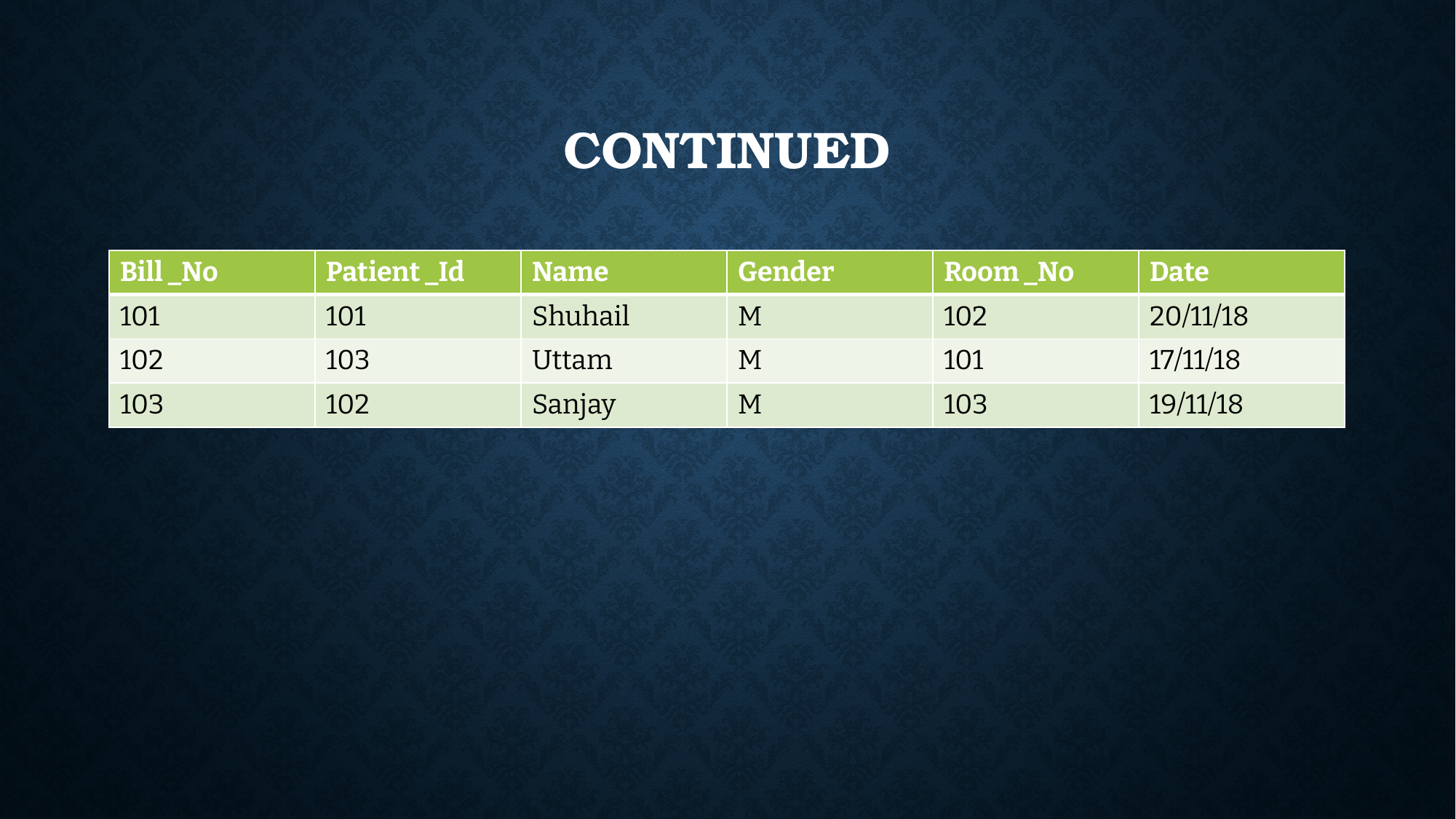

# CONTINUED
| Bill \_No | Patient \_Id | Name | Gender | Room \_No | Date |
| --- | --- | --- | --- | --- | --- |
| 101 | 101 | Shuhail | M | 102 | 20/11/18 |
| 102 | 103 | Uttam | M | 101 | 17/11/18 |
| 103 | 102 | Sanjay | M | 103 | 19/11/18 |